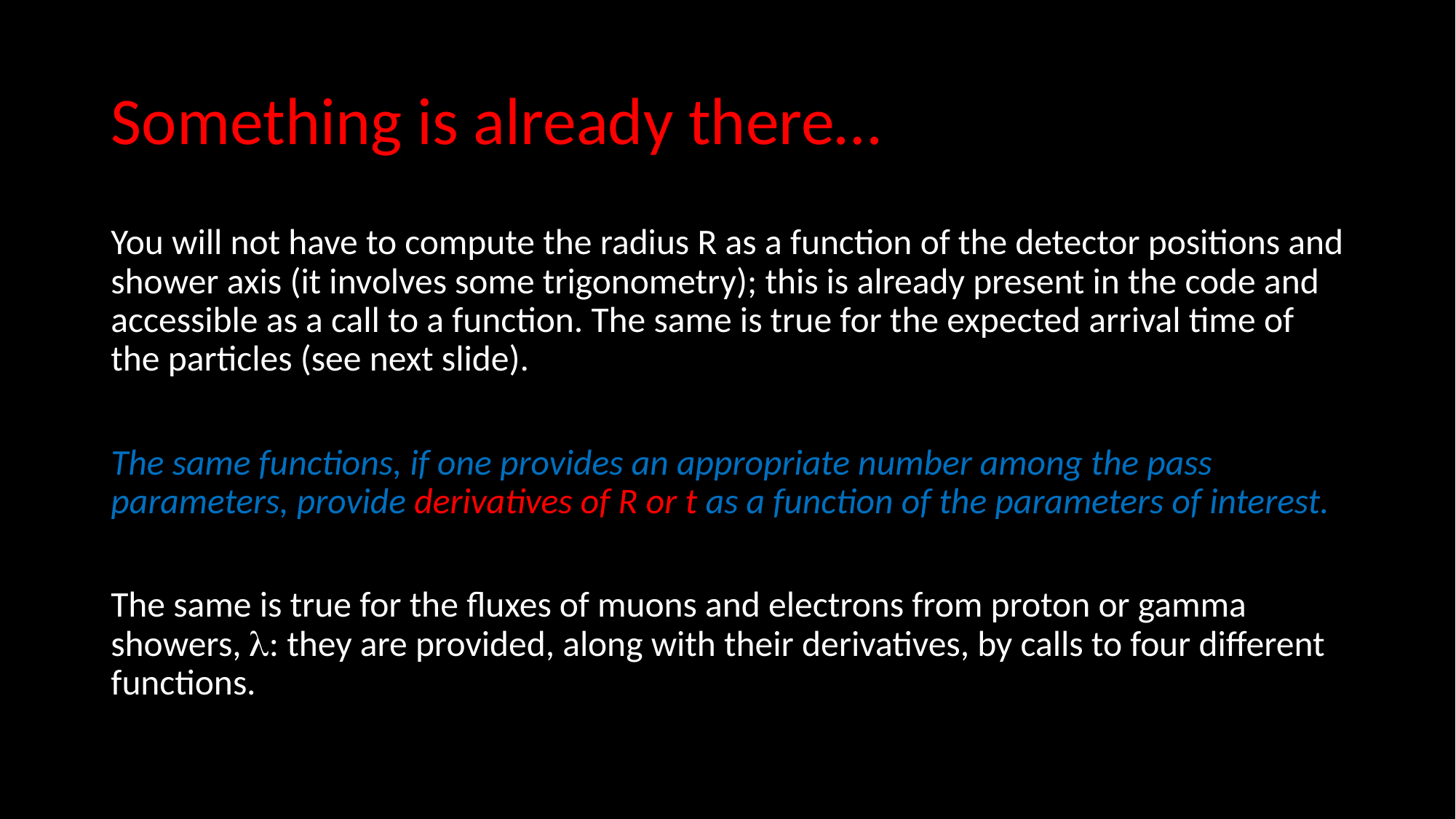

# Something is already there…
You will not have to compute the radius R as a function of the detector positions and shower axis (it involves some trigonometry); this is already present in the code and accessible as a call to a function. The same is true for the expected arrival time of the particles (see next slide).

The same functions, if one provides an appropriate number among the pass parameters, provide derivatives of R or t as a function of the parameters of interest.

The same is true for the fluxes of muons and electrons from proton or gamma showers, λ: they are provided, along with their derivatives, by calls to four different functions.